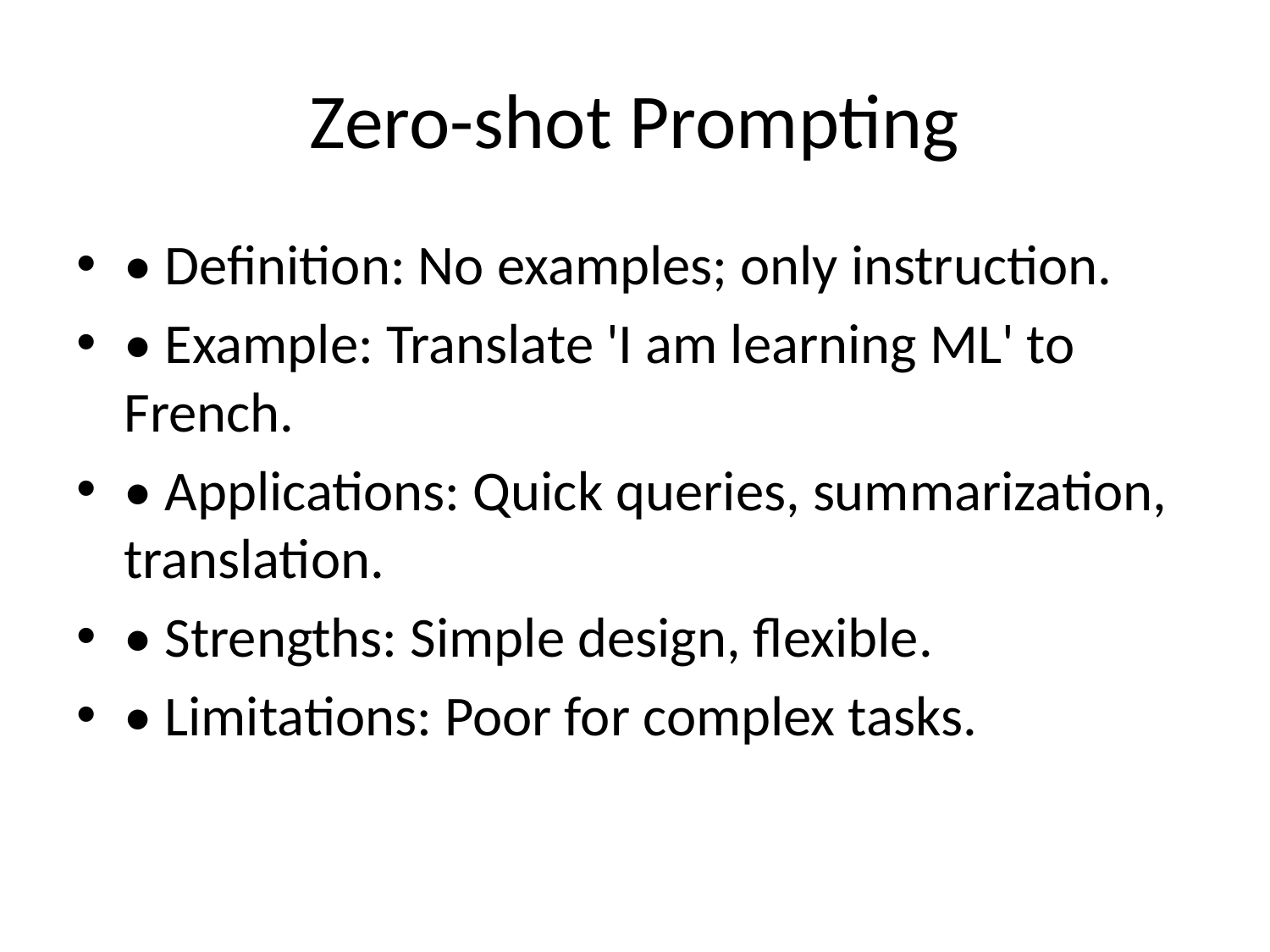

# Zero-shot Prompting
• Definition: No examples; only instruction.
• Example: Translate 'I am learning ML' to French.
• Applications: Quick queries, summarization, translation.
• Strengths: Simple design, flexible.
• Limitations: Poor for complex tasks.